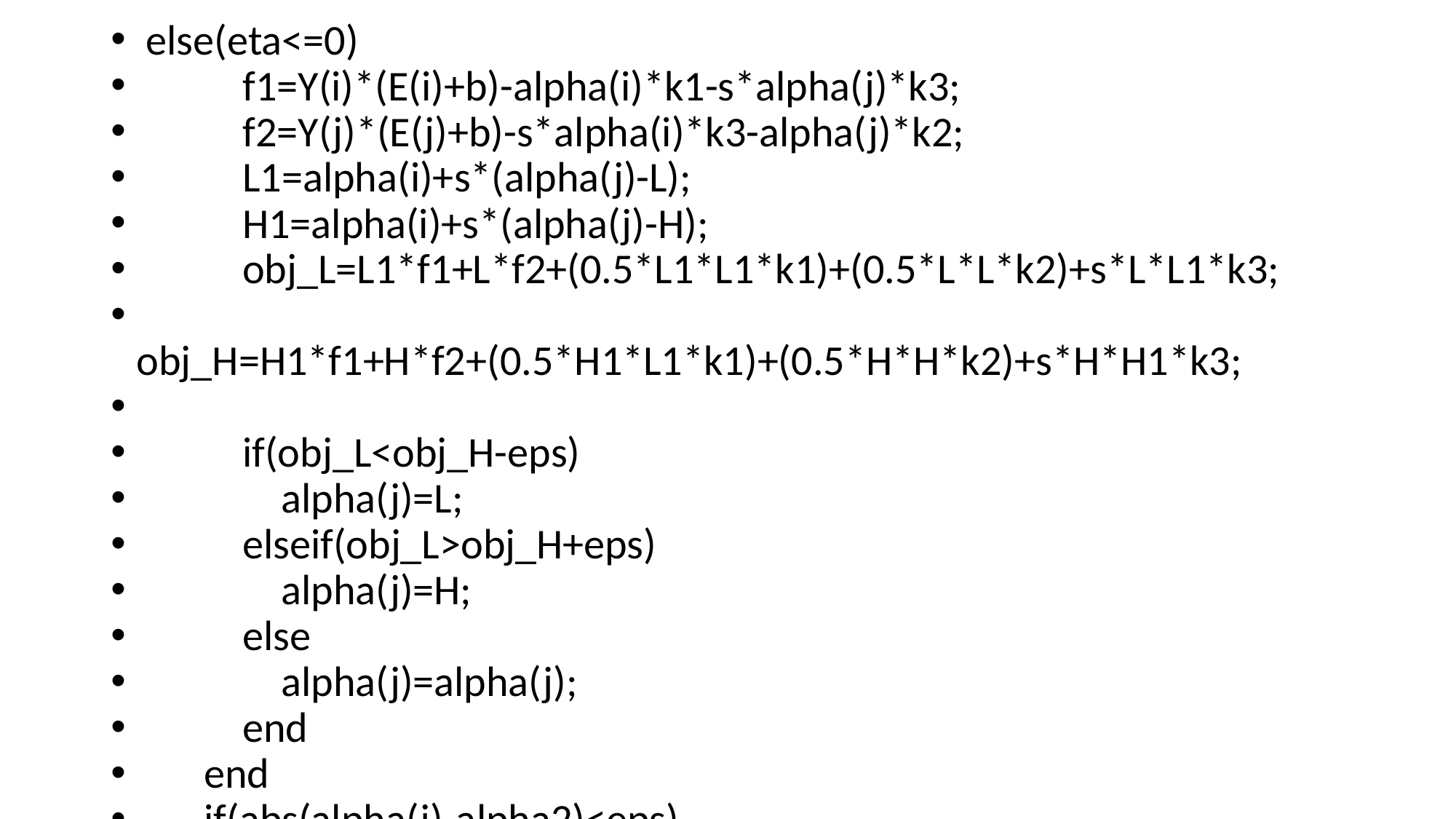

else(eta<=0)
           f1=Y(i)*(E(i)+b)-alpha(i)*k1-s*alpha(j)*k3;
           f2=Y(j)*(E(j)+b)-s*alpha(i)*k3-alpha(j)*k2;
           L1=alpha(i)+s*(alpha(j)-L);
           H1=alpha(i)+s*(alpha(j)-H);
           obj_L=L1*f1+L*f2+(0.5*L1*L1*k1)+(0.5*L*L*k2)+s*L*L1*k3;
           obj_H=H1*f1+H*f2+(0.5*H1*L1*k1)+(0.5*H*H*k2)+s*H*H1*k3;

           if(obj_L<obj_H-eps)
               alpha(j)=L;
           elseif(obj_L>obj_H+eps)
               alpha(j)=H;
           else
               alpha(j)=alpha(j);
           end
       end
       if(abs(alpha(j)-alpha2)<eps)
           alpha(j)=alpha2;
           continue;%because there is no point going further and calculating alpha1
       end